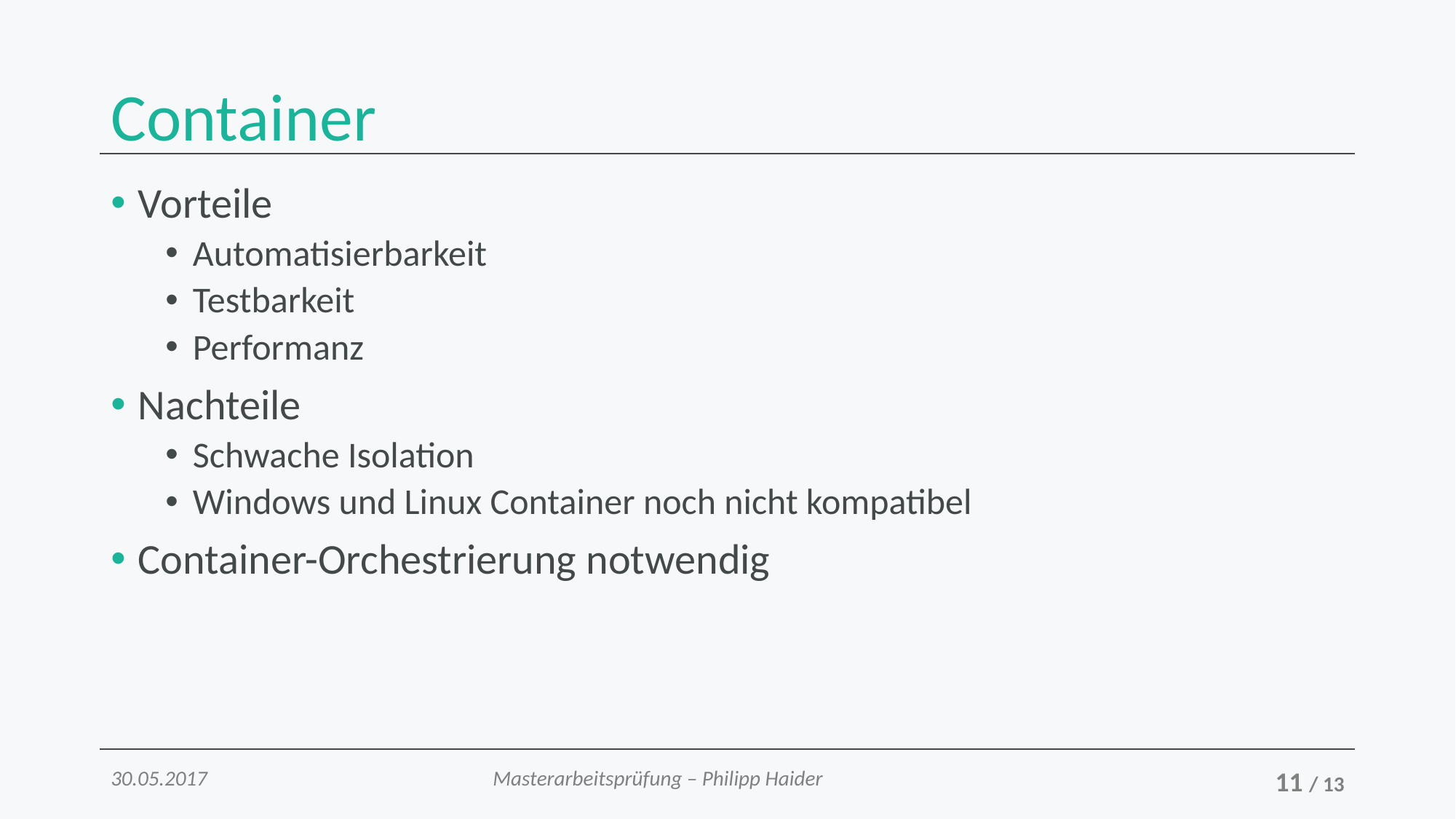

# Container
Vorteile
Automatisierbarkeit
Testbarkeit
Performanz
Nachteile
Schwache Isolation
Windows und Linux Container noch nicht kompatibel
Container-Orchestrierung notwendig

30.05.2017
Masterarbeitsprüfung – Philipp Haider
11 / 13